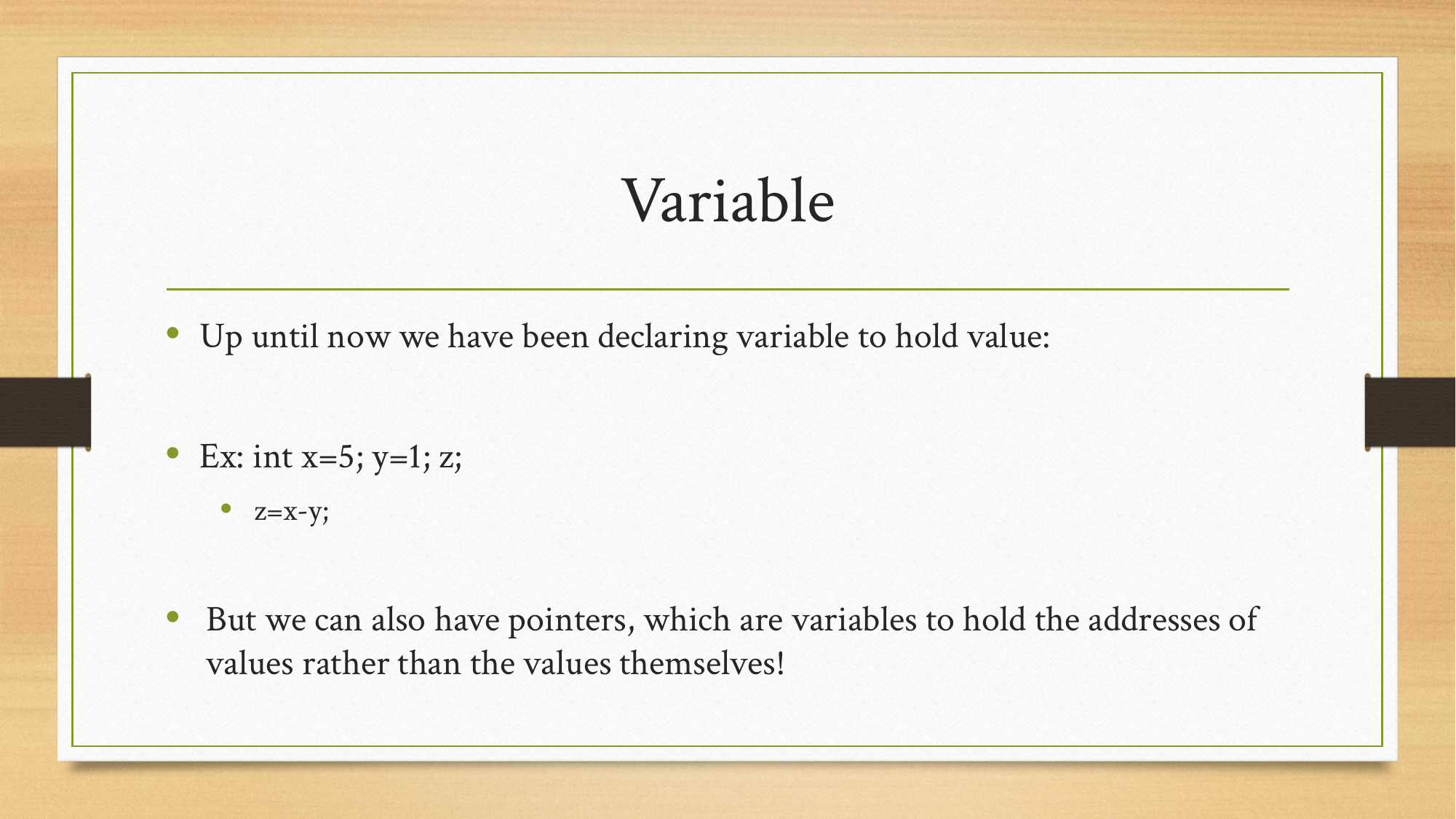

# Variable
Up until now we have been declaring variable to hold value:

Ex: int x=5; y=1; z;
z=x-y;

But we can also have pointers, which are variables to hold the addresses of values rather than the values themselves!